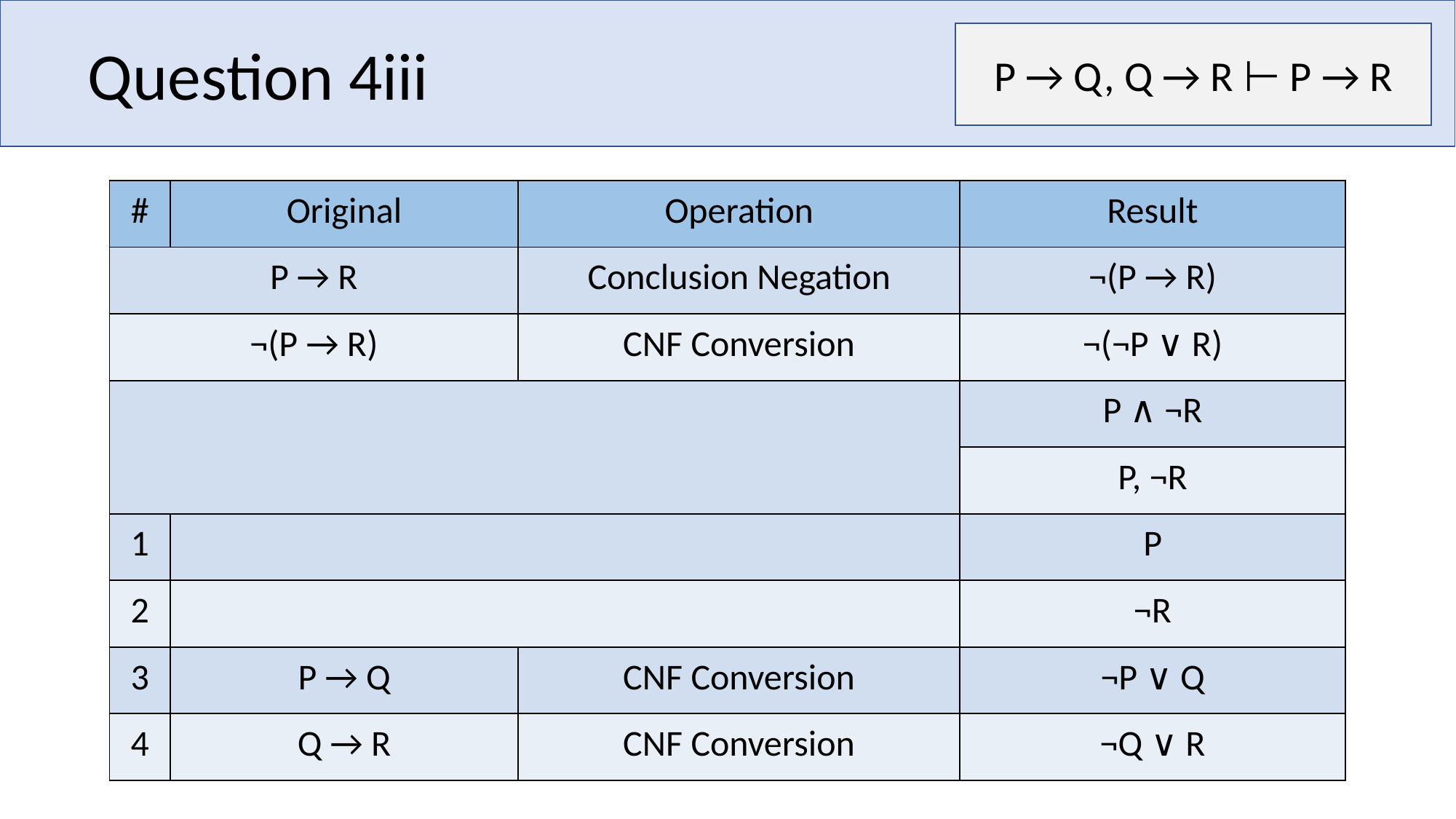

# Question 4iii

P → Q, Q → R ⊢ P → R
| # | Original | Operation | Result |
| --- | --- | --- | --- |
| P → R |  | Conclusion Negation | ¬(P → R) |
| ¬(P → R) |  | CNF Conversion | ¬(¬P ∨ R) |
|  |  |  | P ∧ ¬R |
|  |  |  | P, ¬R |
| 1 |  |  | P |
| 2 |  |  | ¬R |
| 3 | P → Q | CNF Conversion | ¬P ∨ Q |
| 4 | Q → R | CNF Conversion | ¬Q ∨ R |